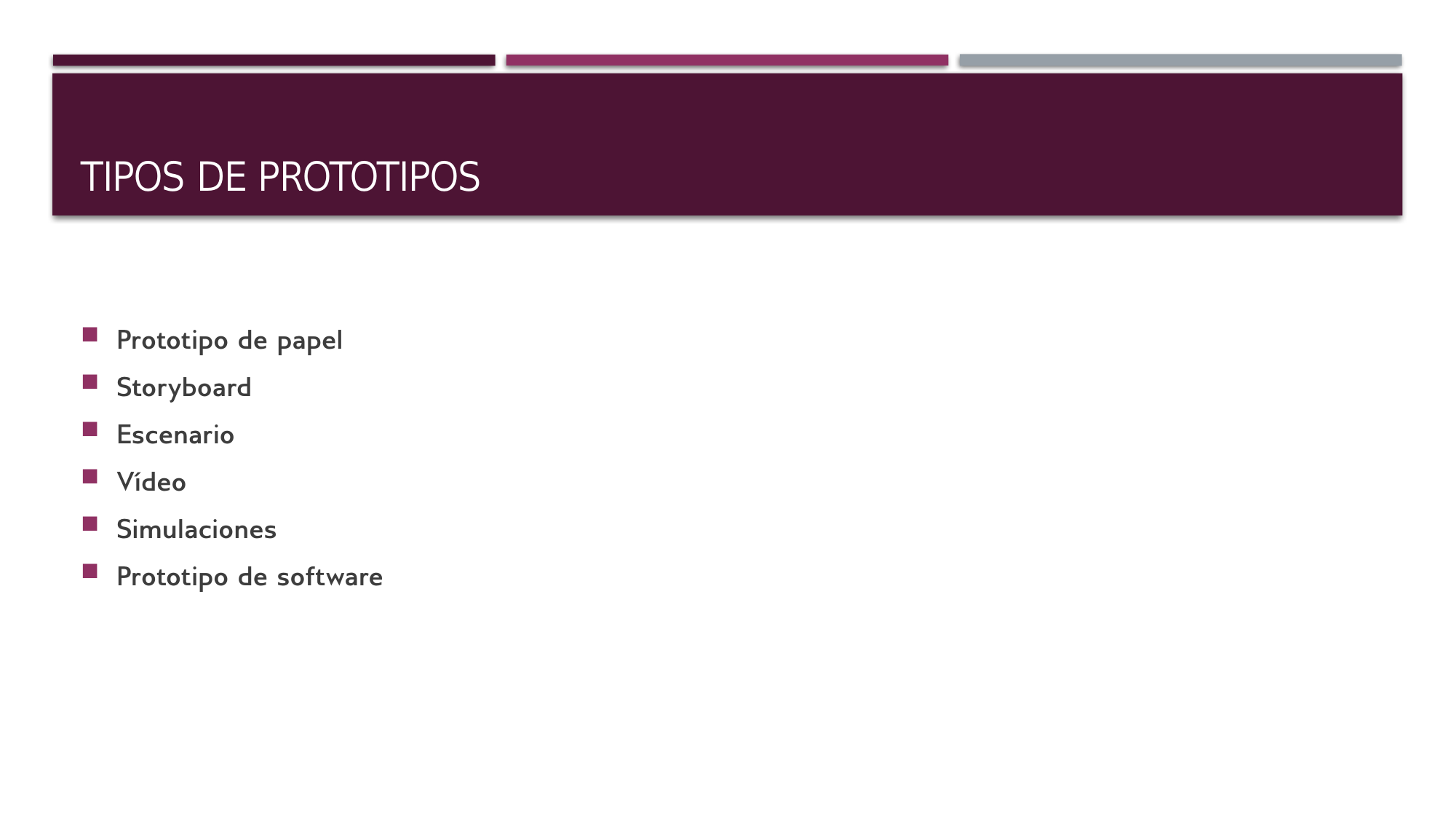

# Tipos de prototipos
Prototipo de papel
Storyboard
Escenario
Vídeo
Simulaciones
Prototipo de software